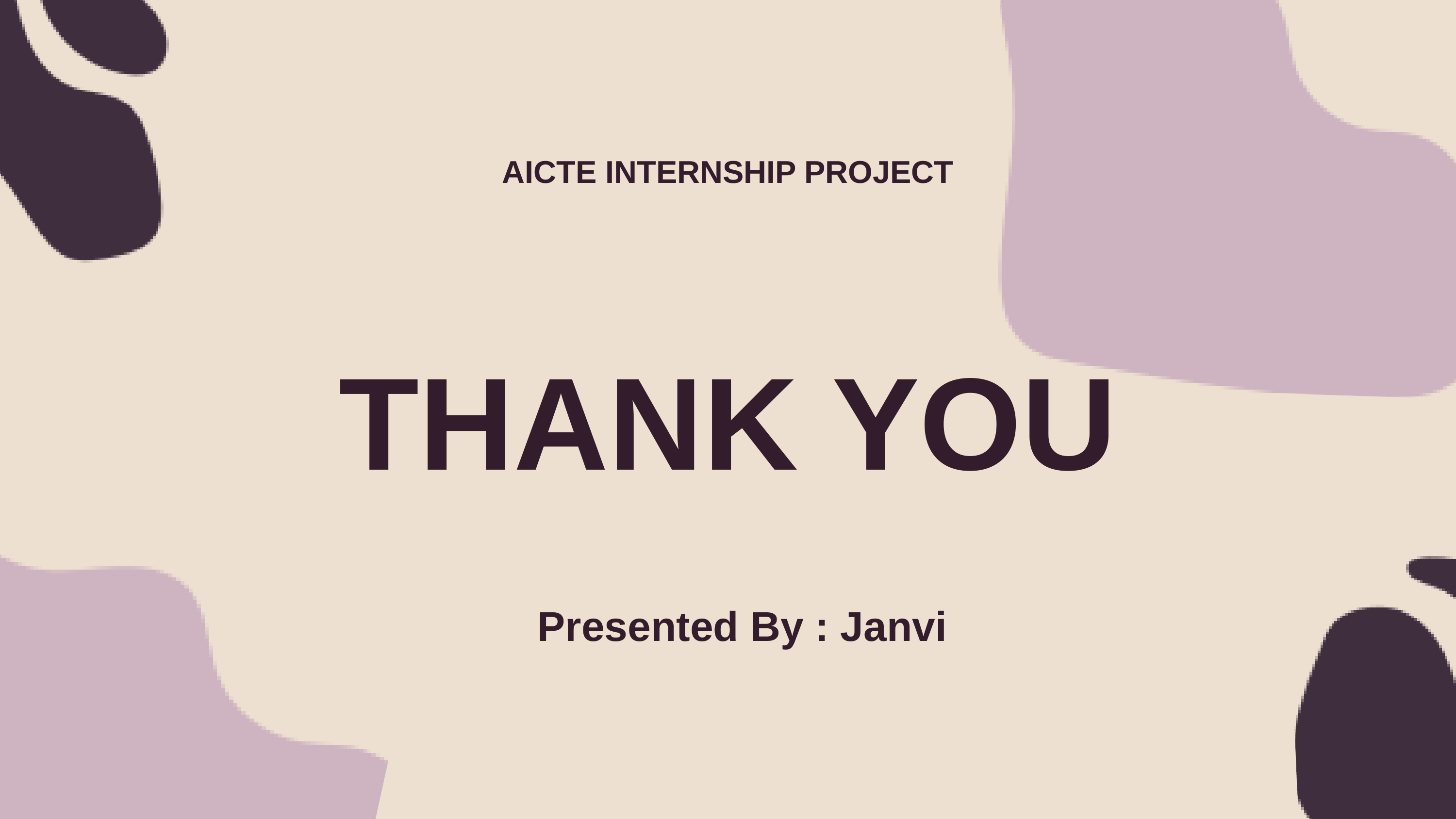

AICTE INTERNSHIP PROJECT
THANK YOU

Presented By : Janvi